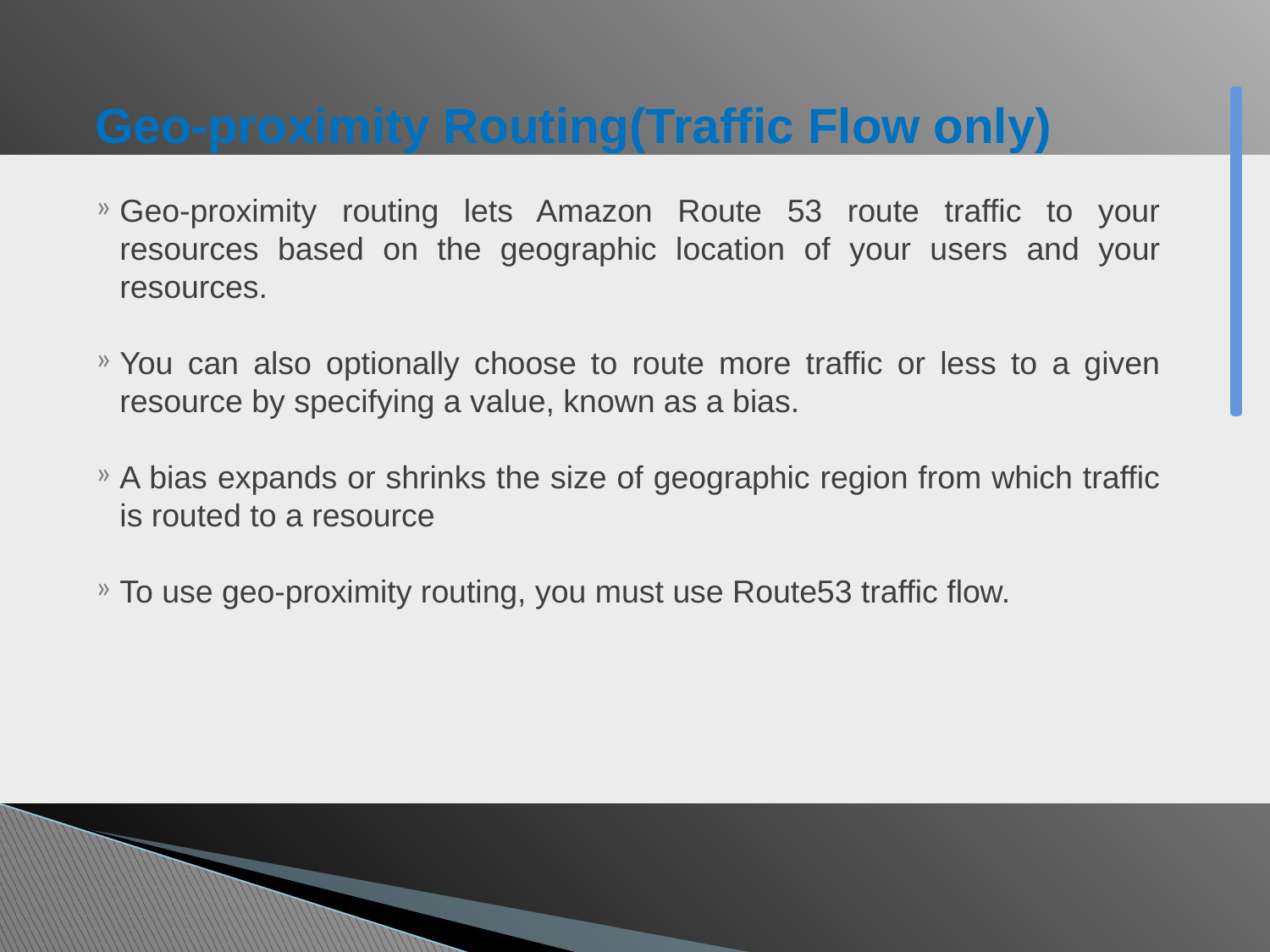

# Geo-proximity Routing(Traffic Flow only)

Geo-proximity routing lets Amazon Route 53 route traffic to your resources based on the geographic location of your users and your resources.

You can also optionally choose to route more traffic or less to a given resource by specifying a value, known as a bias.

A bias expands or shrinks the size of geographic region from which traffic is routed to a resource

To use geo-proximity routing, you must use Route53 traffic flow.